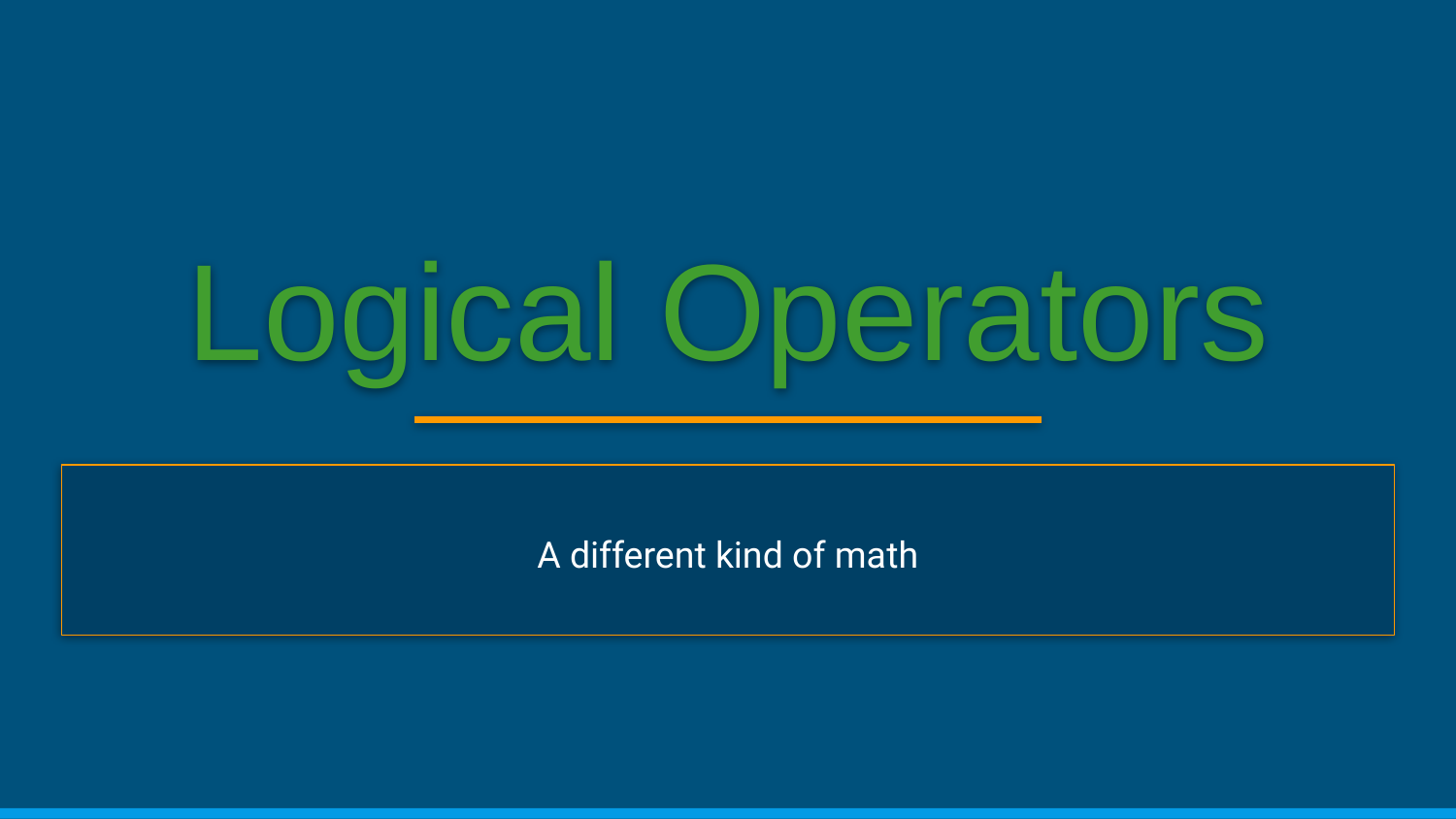

# Logical Operators
A different kind of math